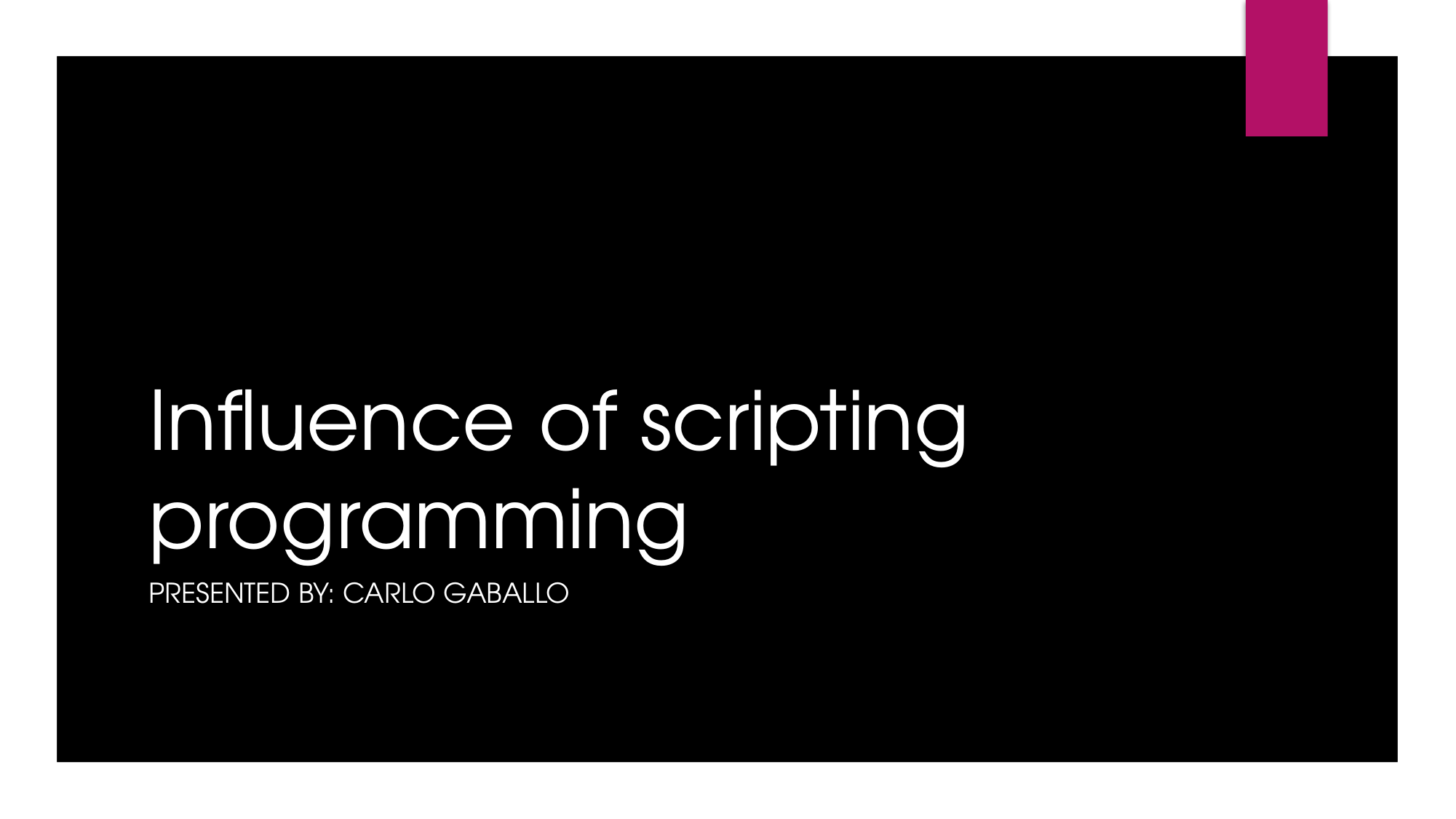

# Influence of scripting programming
Presented by: Carlo Gaballo